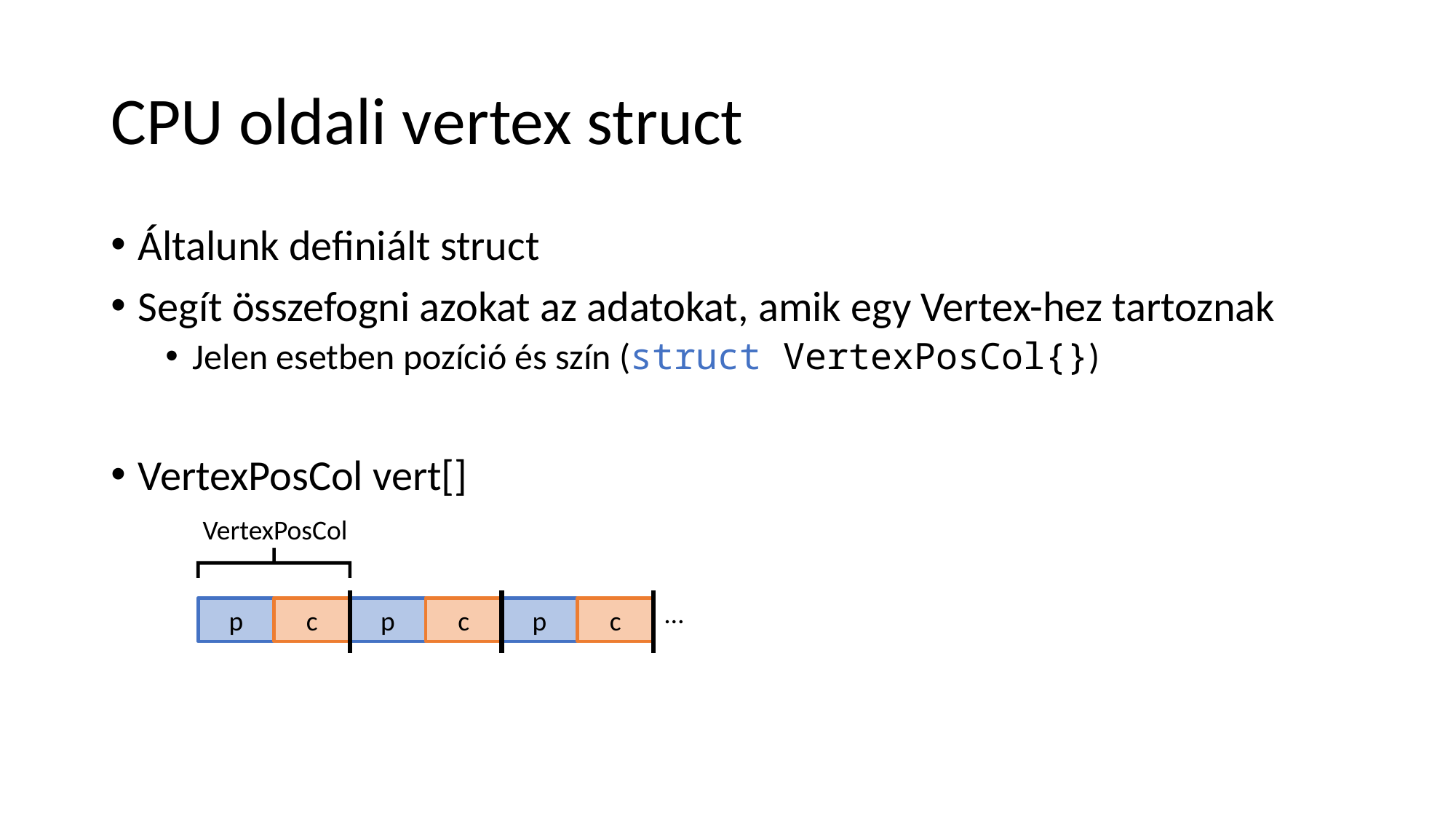

# CPU oldali vertex struct
Általunk definiált struct
Segít összefogni azokat az adatokat, amik egy Vertex-hez tartoznak
Jelen esetben pozíció és szín (struct VertexPosCol{})

VertexPosCol vert[]

VertexPosCol
…
p
c
p
c
p
c